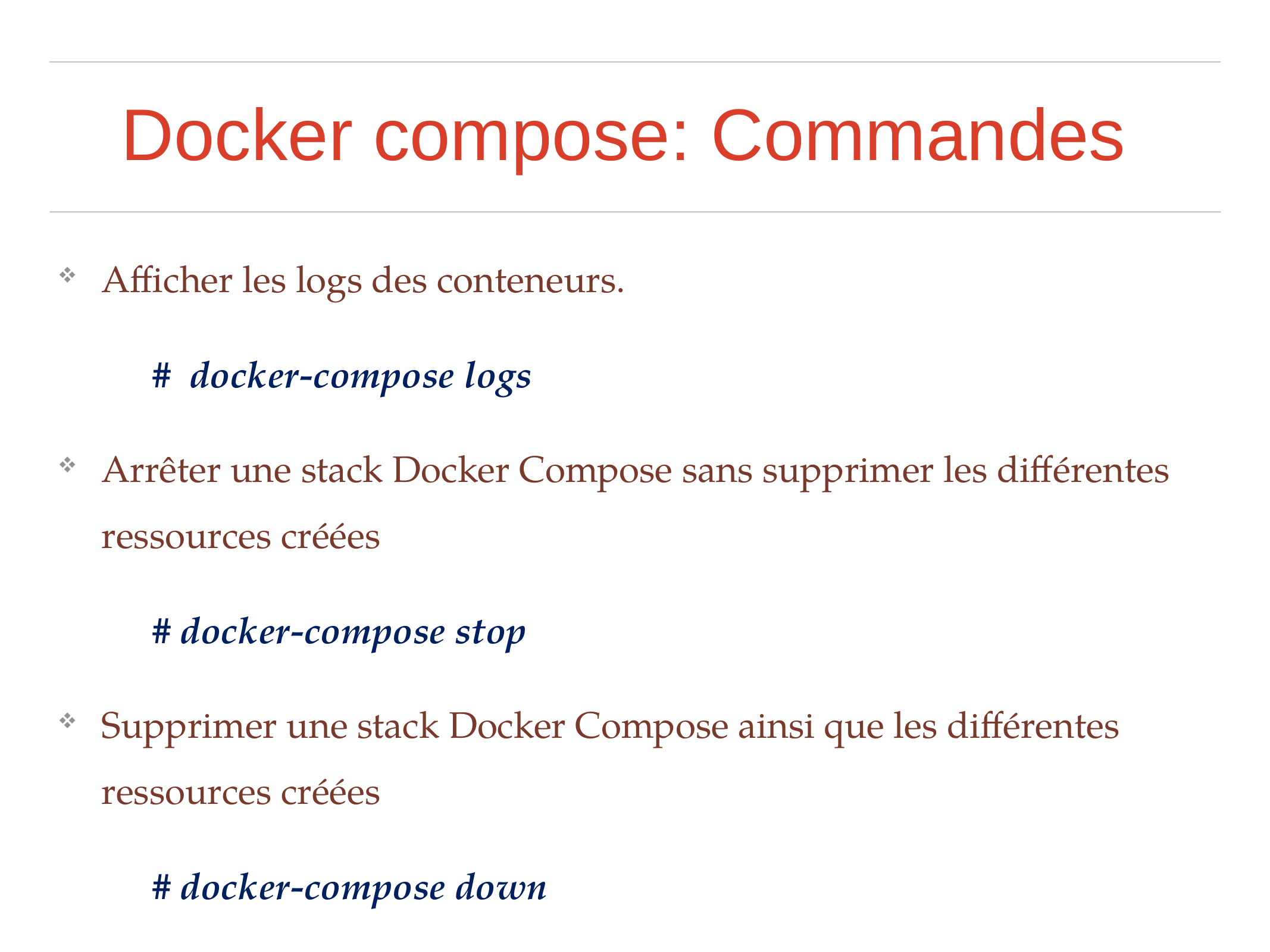

Docker compose: Commandes
Afficher les logs des conteneurs.
		 #  docker-compose logs
Arrêter une stack Docker Compose sans supprimer les différentes ressources créées
 		 # docker-compose stop
Supprimer une stack Docker Compose ainsi que les différentes ressources créées
		 # docker-compose down